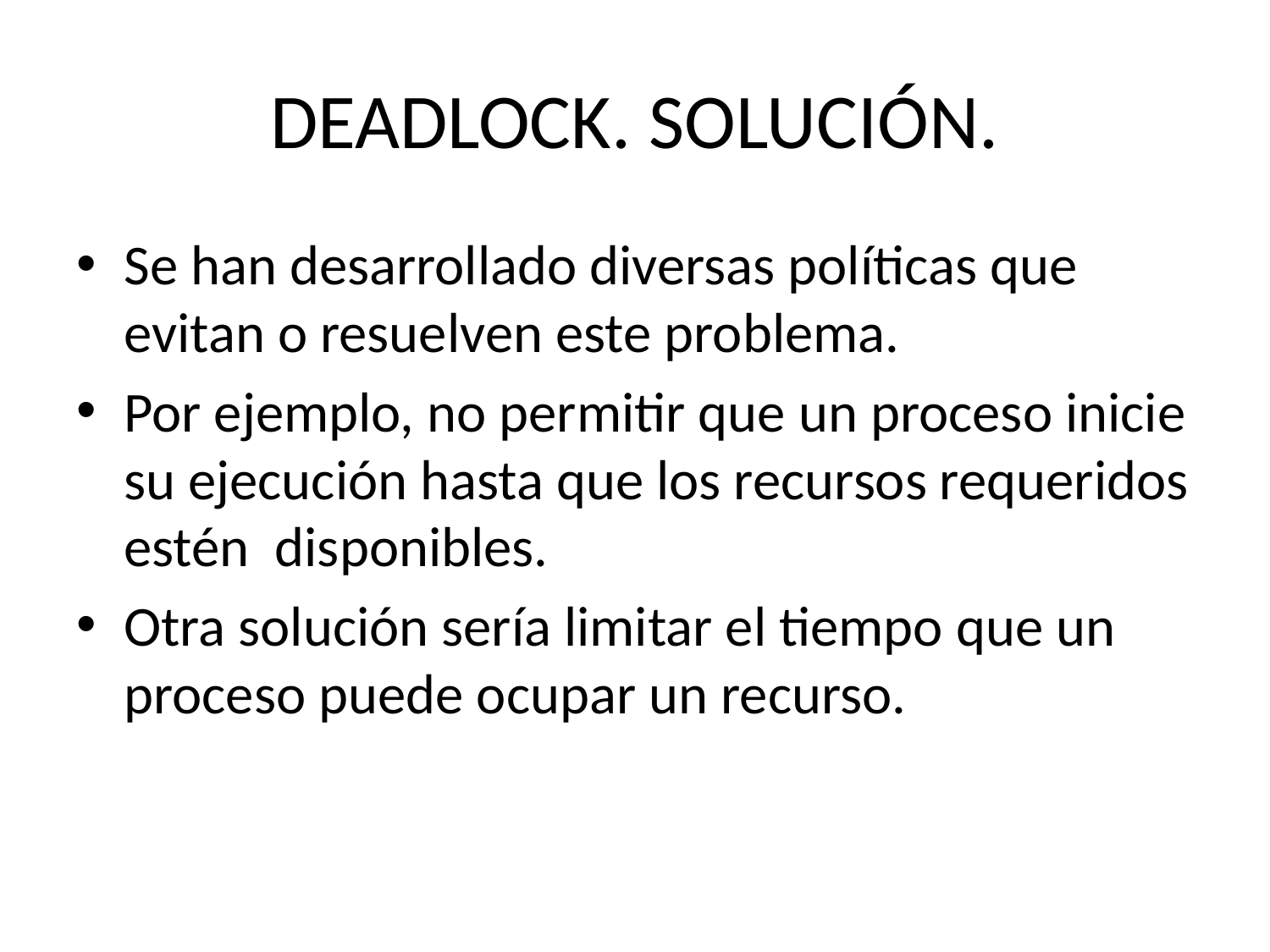

# DEADLOCK. SOLUCIÓN.
Se han desarrollado diversas políticas que evitan o resuelven este problema.
Por ejemplo, no permitir que un proceso inicie su ejecución hasta que los recursos requeridos estén  disponibles.
Otra solución sería limitar el tiempo que un proceso puede ocupar un recurso.